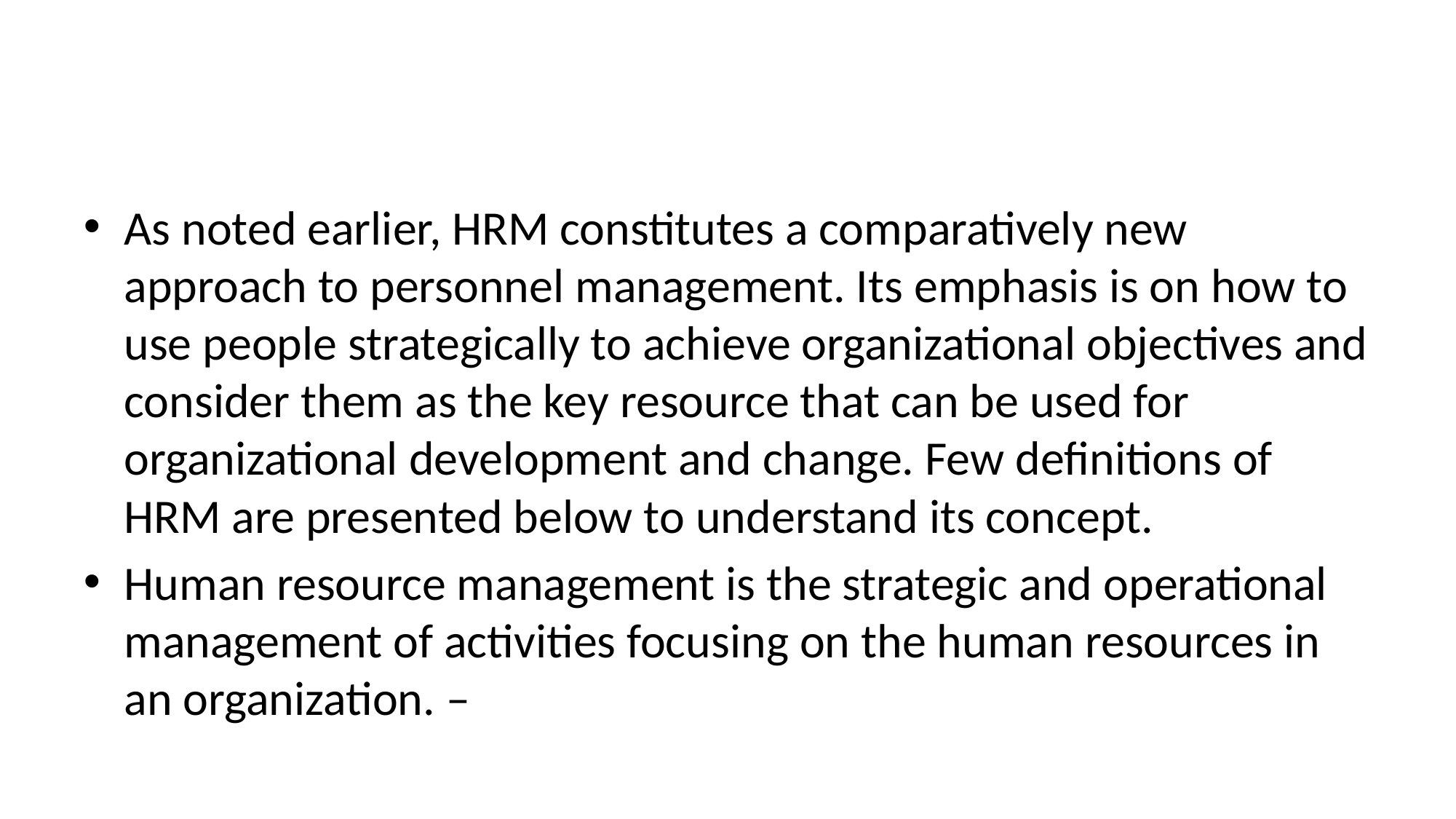

#
As noted earlier, HRM constitutes a comparatively new approach to personnel management. Its emphasis is on how to use people strategically to achieve organizational objectives and consider them as the key resource that can be used for organizational development and change. Few definitions of HRM are presented below to understand its concept.
Human resource management is the strategic and operational management of activities focusing on the human resources in an organization. –